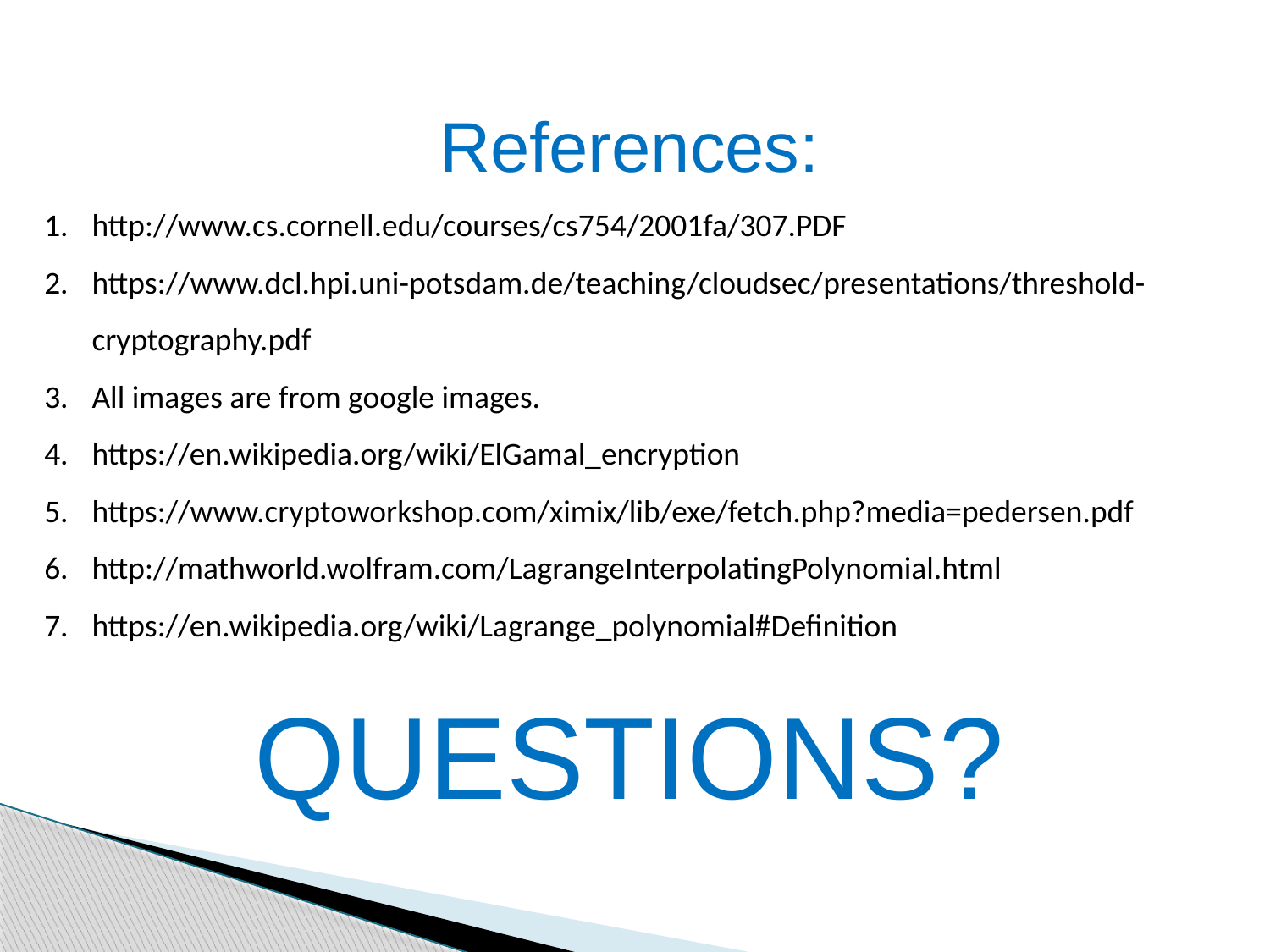

References:
http://www.cs.cornell.edu/courses/cs754/2001fa/307.PDF
https://www.dcl.hpi.uni-potsdam.de/teaching/cloudsec/presentations/threshold-cryptography.pdf
All images are from google images.
https://en.wikipedia.org/wiki/ElGamal_encryption
https://www.cryptoworkshop.com/ximix/lib/exe/fetch.php?media=pedersen.pdf
http://mathworld.wolfram.com/LagrangeInterpolatingPolynomial.html
https://en.wikipedia.org/wiki/Lagrange_polynomial#Definition

QUESTIONS?